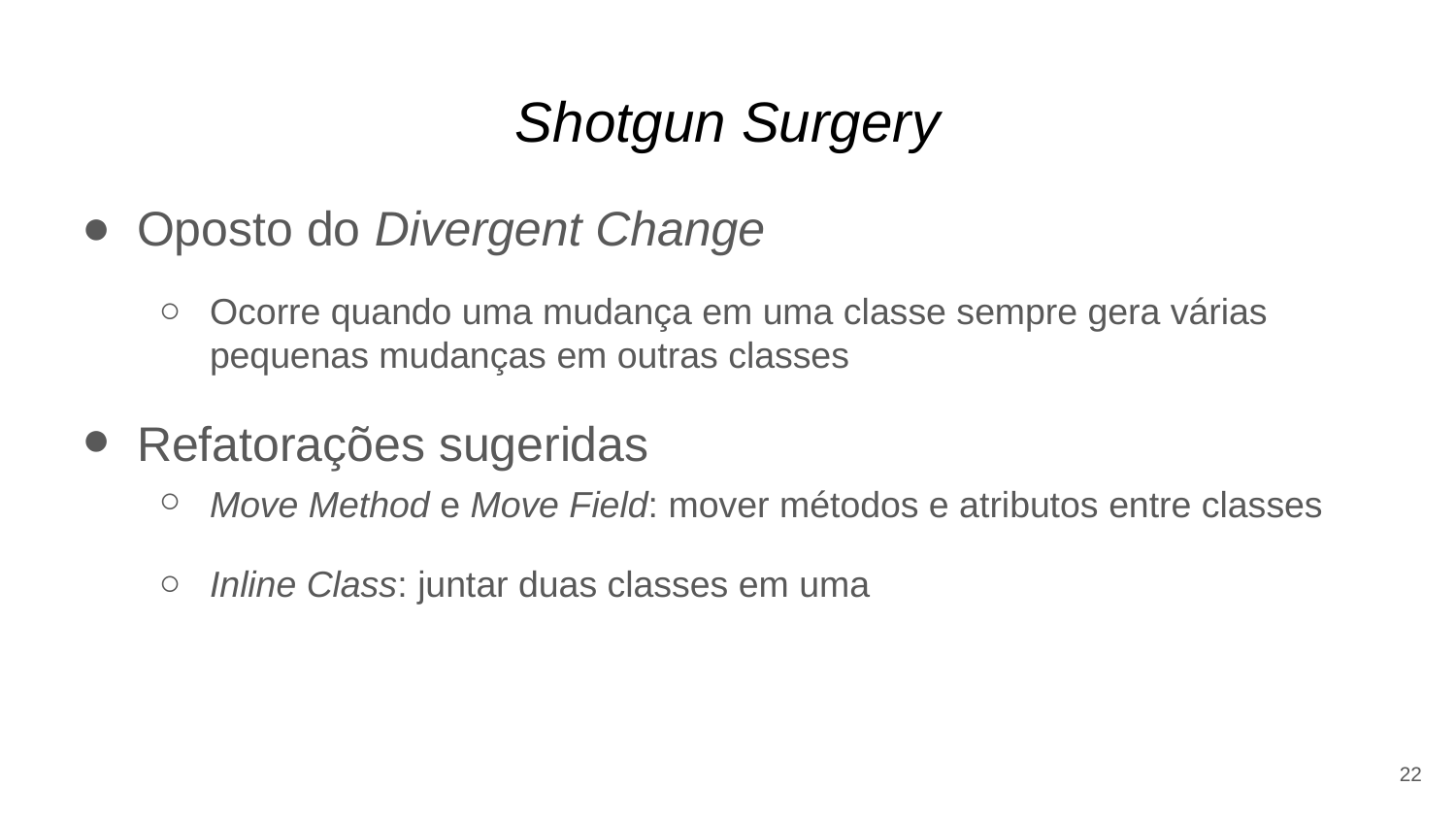

# Shotgun Surgery
Oposto do Divergent Change
Ocorre quando uma mudança em uma classe sempre gera várias pequenas mudanças em outras classes

Refatorações sugeridas
Move Method e Move Field: mover métodos e atributos entre classes
Inline Class: juntar duas classes em uma

22